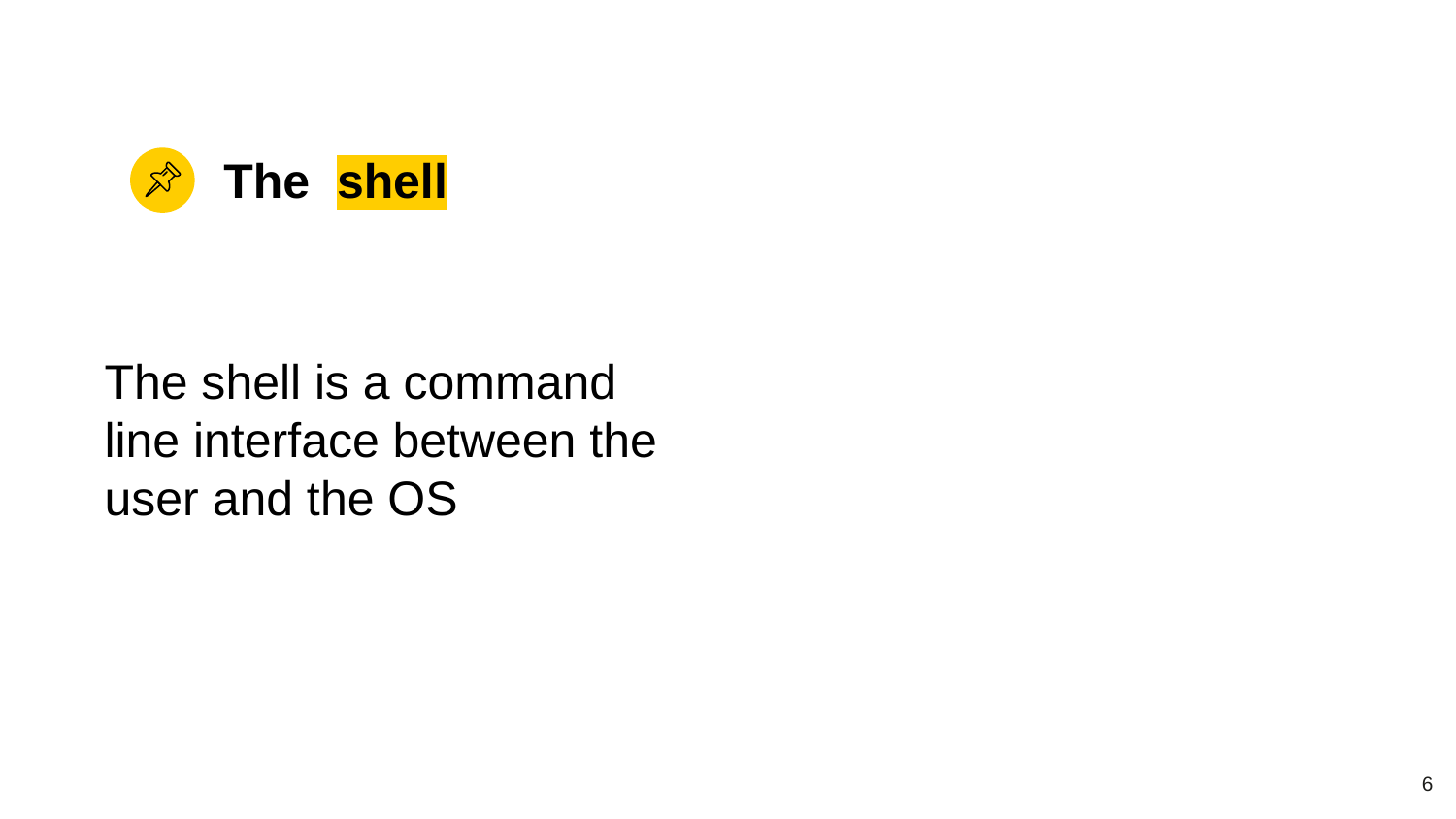

# The  shell

The shell is a command line interface between the user and the OS

6